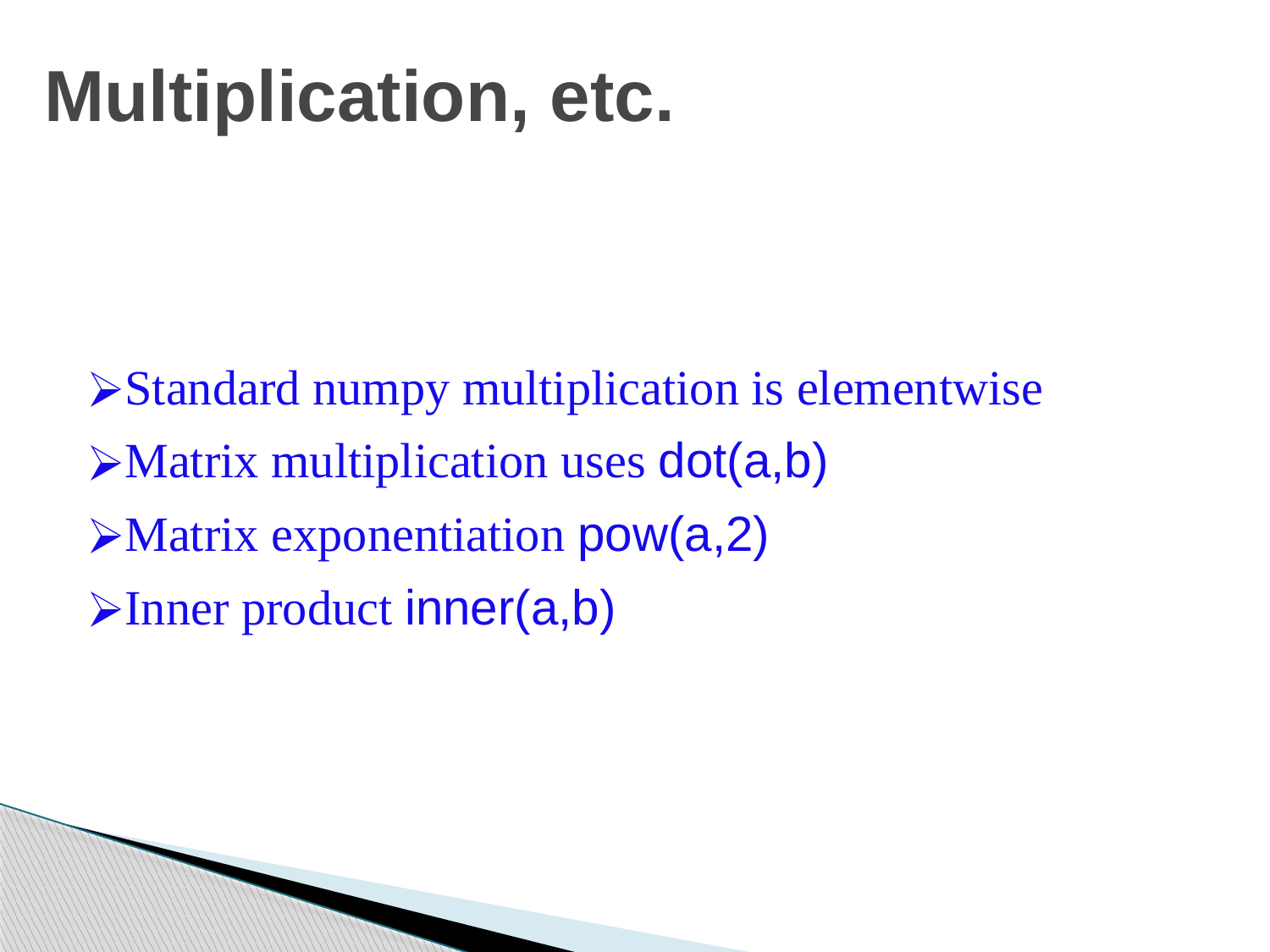

Multiplication, etc.
Standard numpy multiplication is elementwise
Matrix multiplication uses dot(a,b)
Matrix exponentiation pow(a,2)
Inner product inner(a,b)